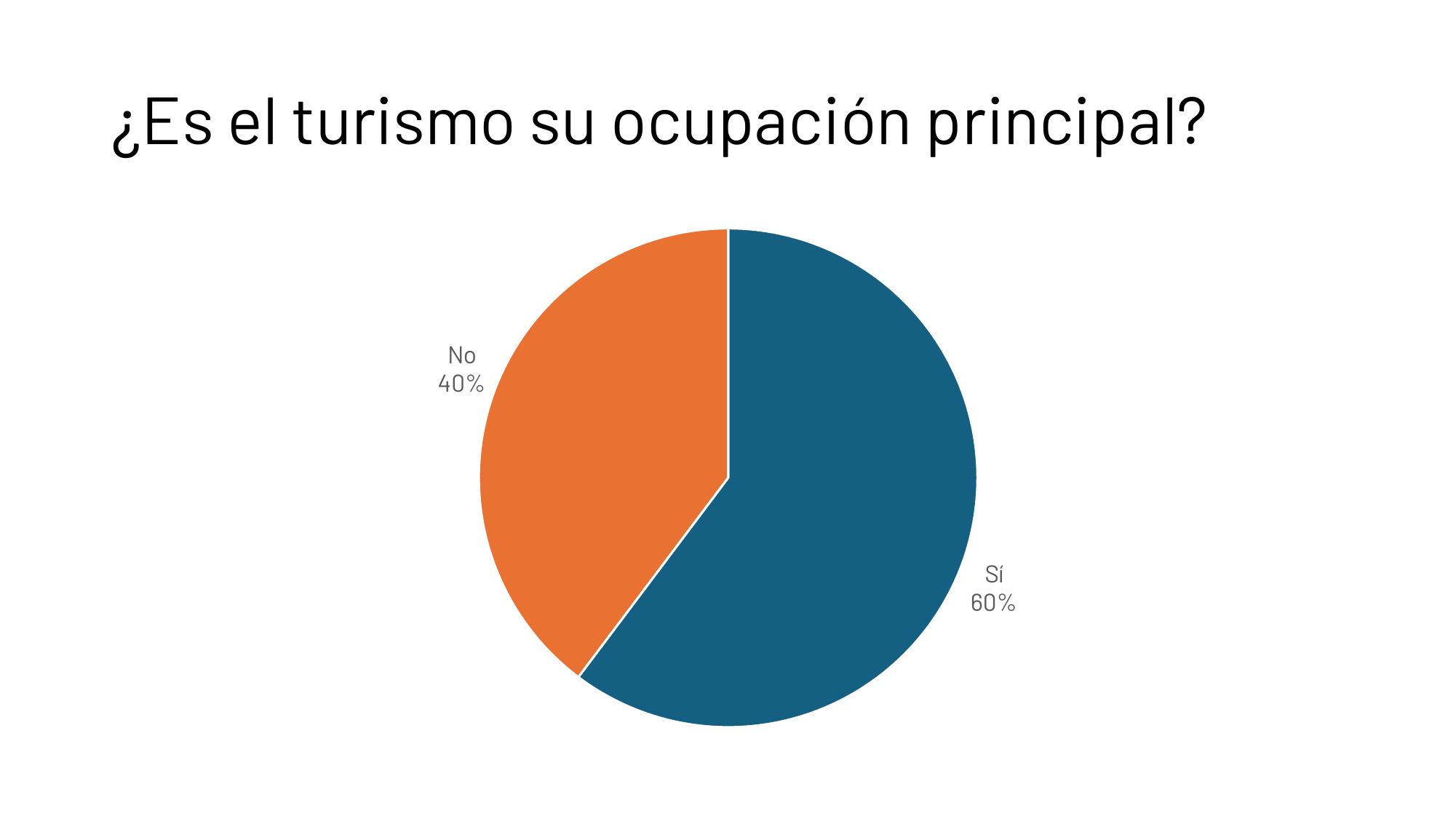

# ¿Es el turismo su ocupación principal?

### Chart

| Category |  |
|---|---|
| Sí | 0.602 |
| No | 0.397 |